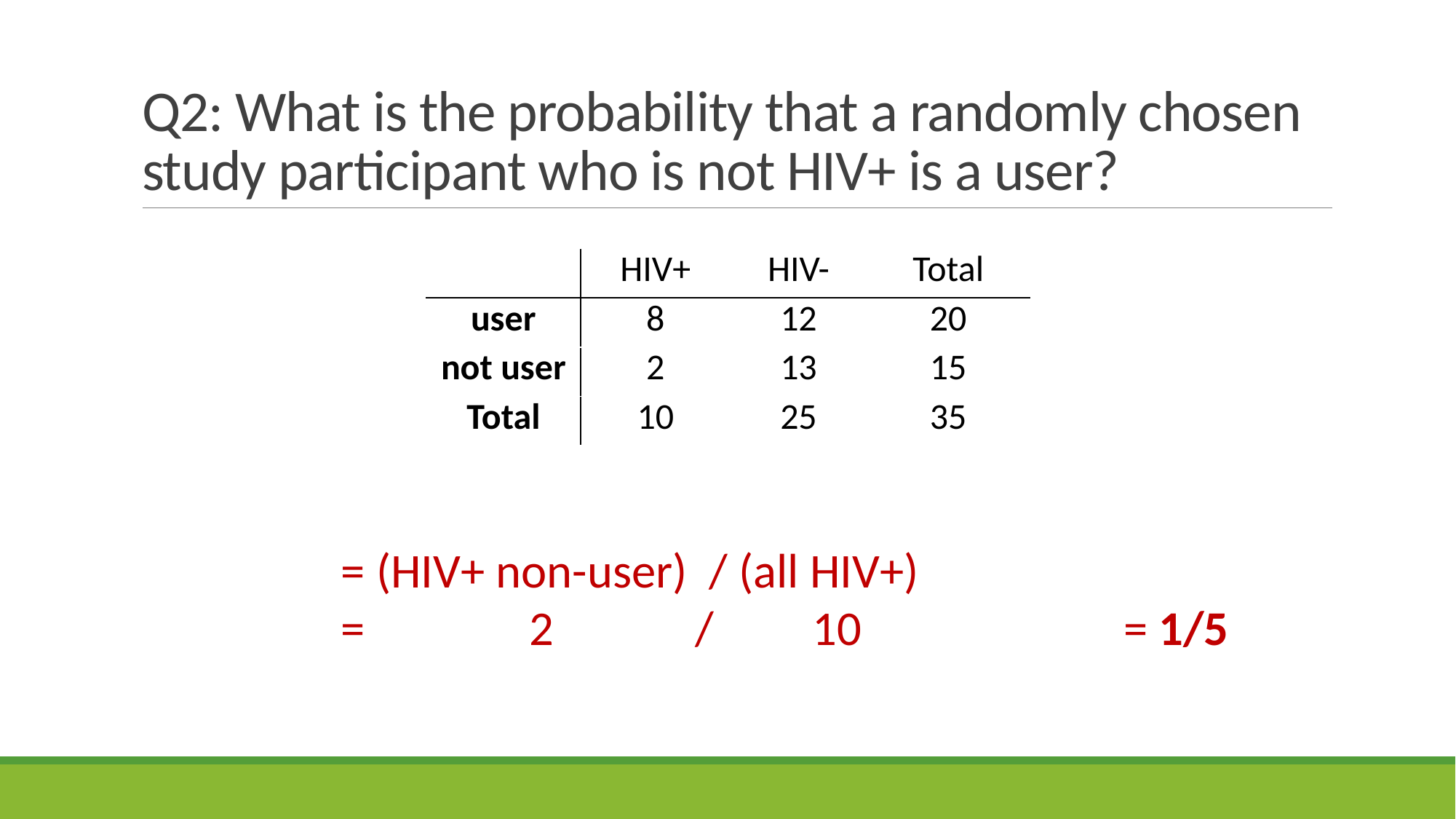

# Q2: What is the probability that a randomly chosen study participant who is not HIV+ is a user?
|  | HIV+ | HIV- | Total |
| --- | --- | --- | --- |
| user | 8 | 12 | 20 |
| not user | 2 | 13 | 15 |
| Total | 10 | 25 | 35 |
               = (HIV+ non-user)  / (all HIV+)
               =               2             /         10                        = 1/5